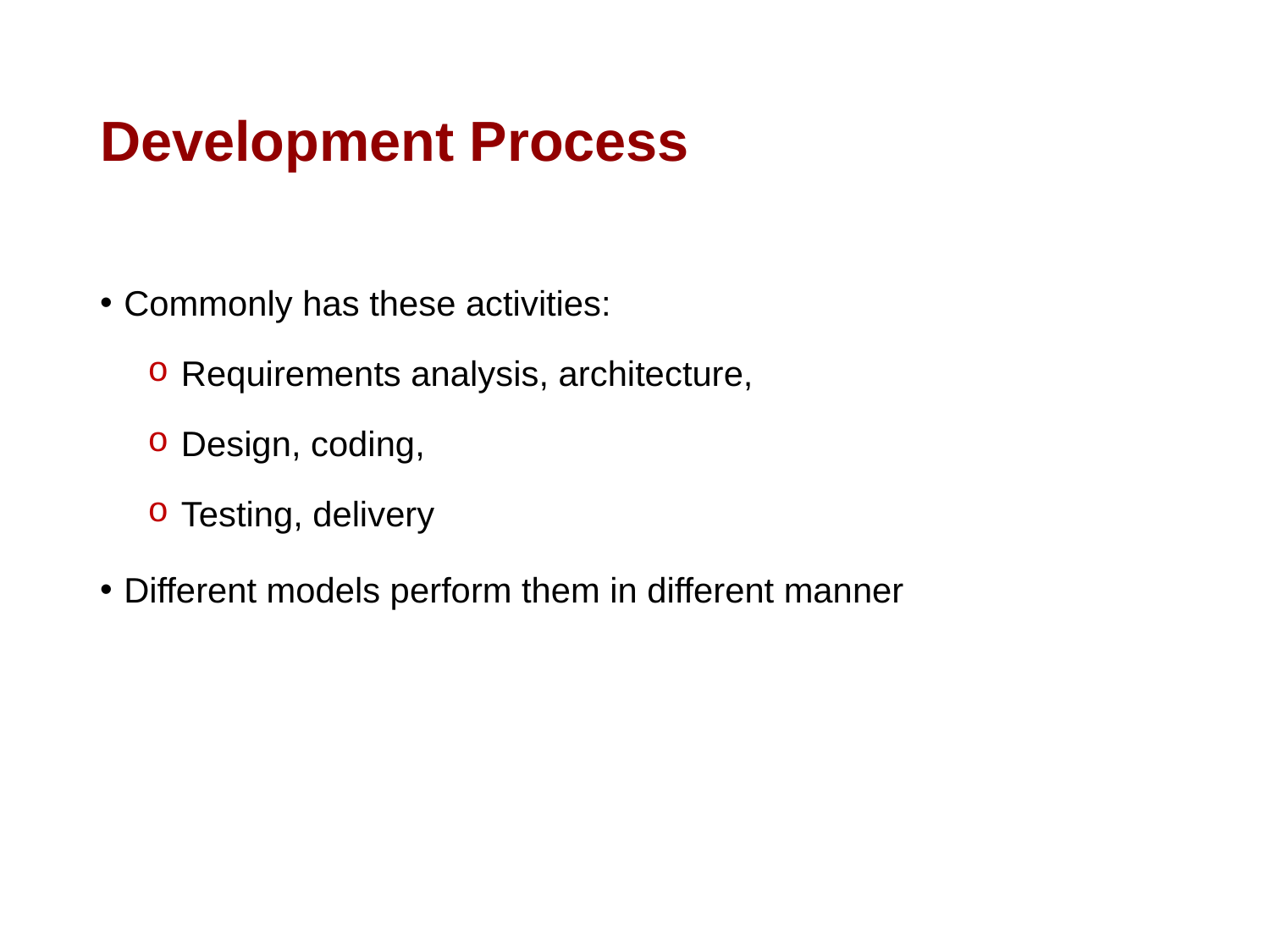

# Development Process
Commonly has these activities:
 Requirements analysis, architecture,
 Design, coding,
 Testing, delivery
Different models perform them in different manner